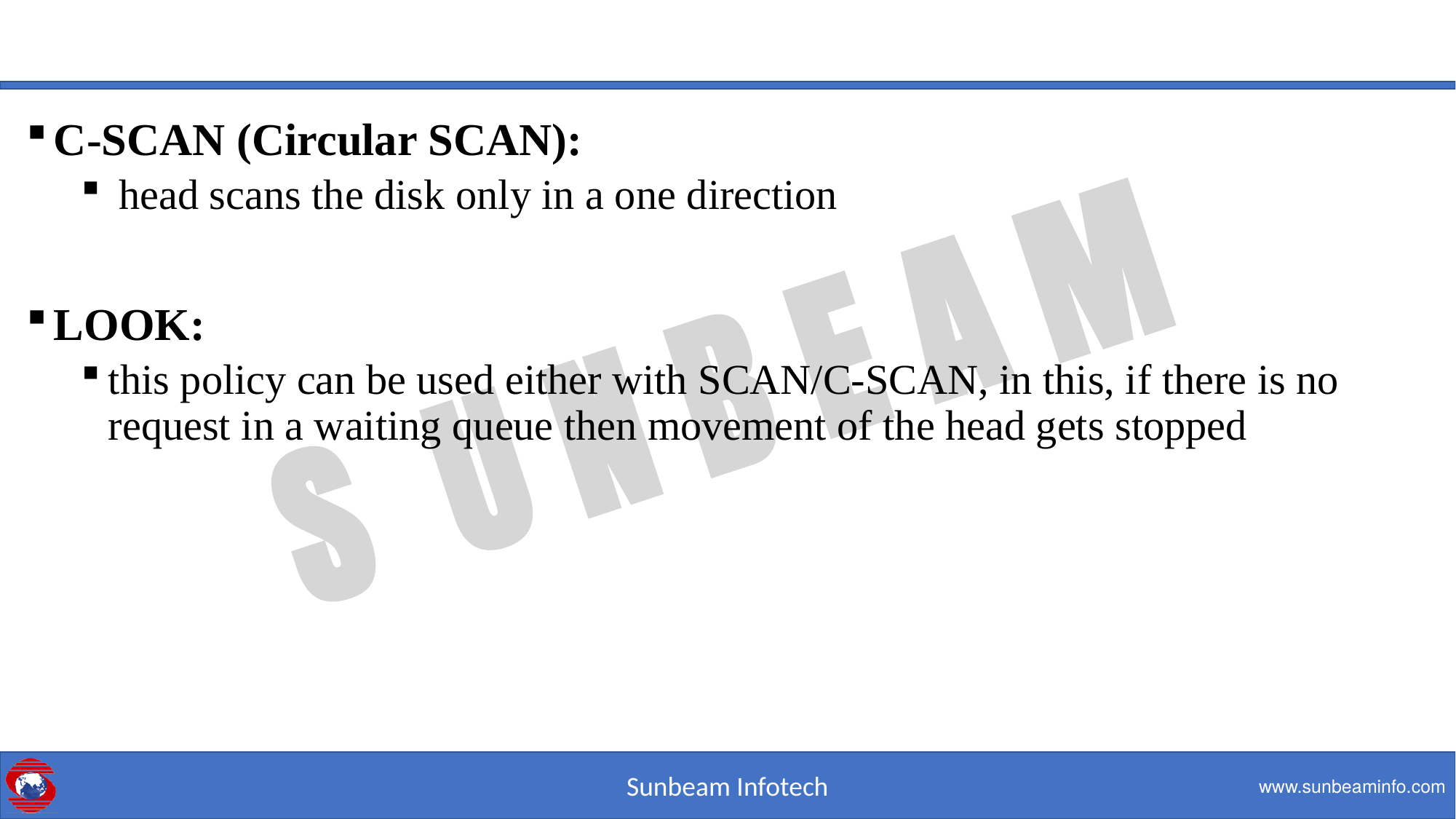

#
C-SCAN (Circular SCAN):
 head scans the disk only in a one direction

LOOK:
this policy can be used either with SCAN/C-SCAN, in this, if there is no request in a waiting queue then movement of the head gets stopped